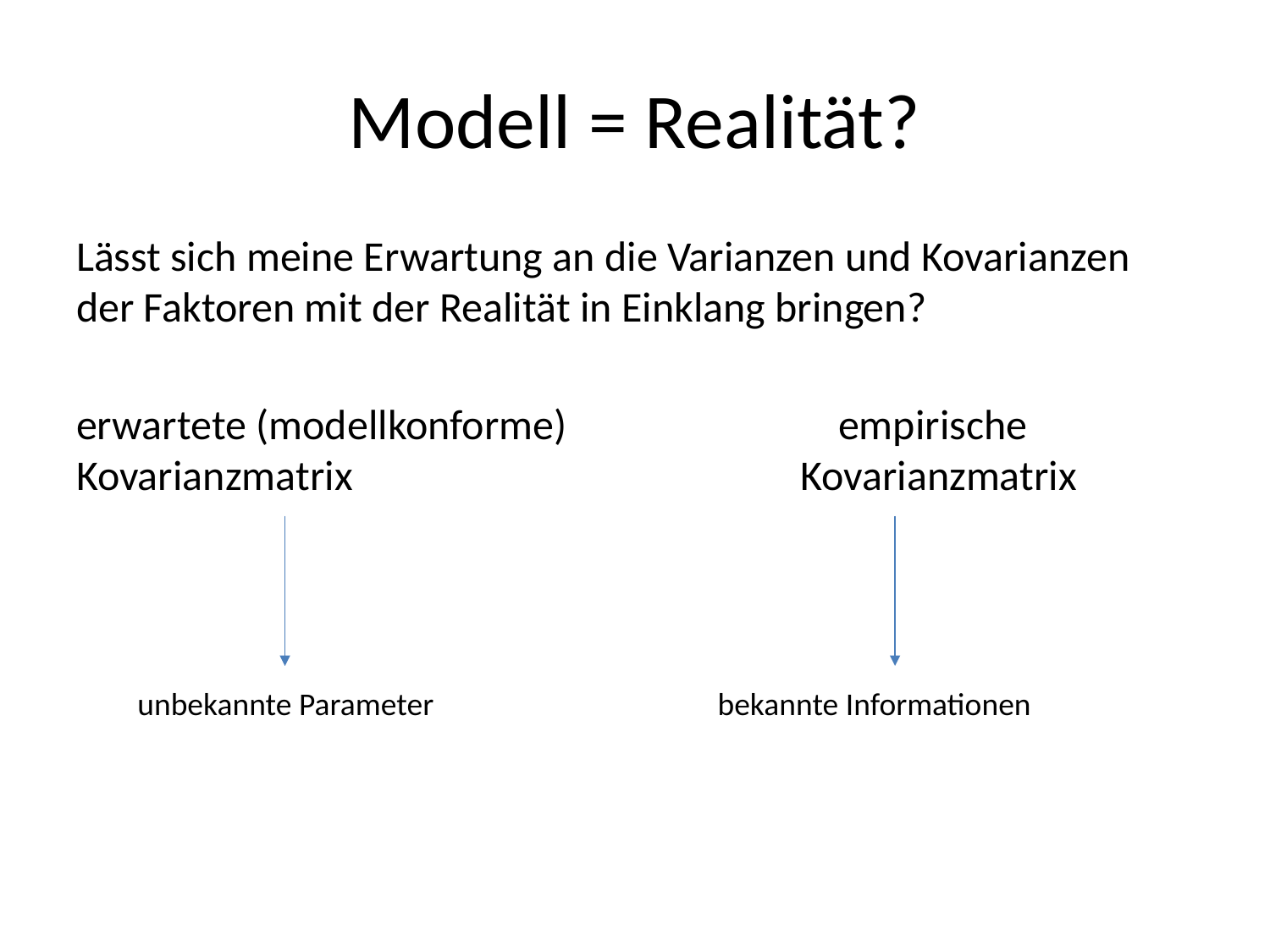

# Modell = Realität?
Lässt sich meine Erwartung an die Varianzen und Kovarianzen der Faktoren mit der Realität in Einklang bringen?

erwartete (modellkonforme)                           	empirische     Kovarianzmatrix	                                    Kovarianzmatrix
unbekannte Parameter
bekannte Informationen